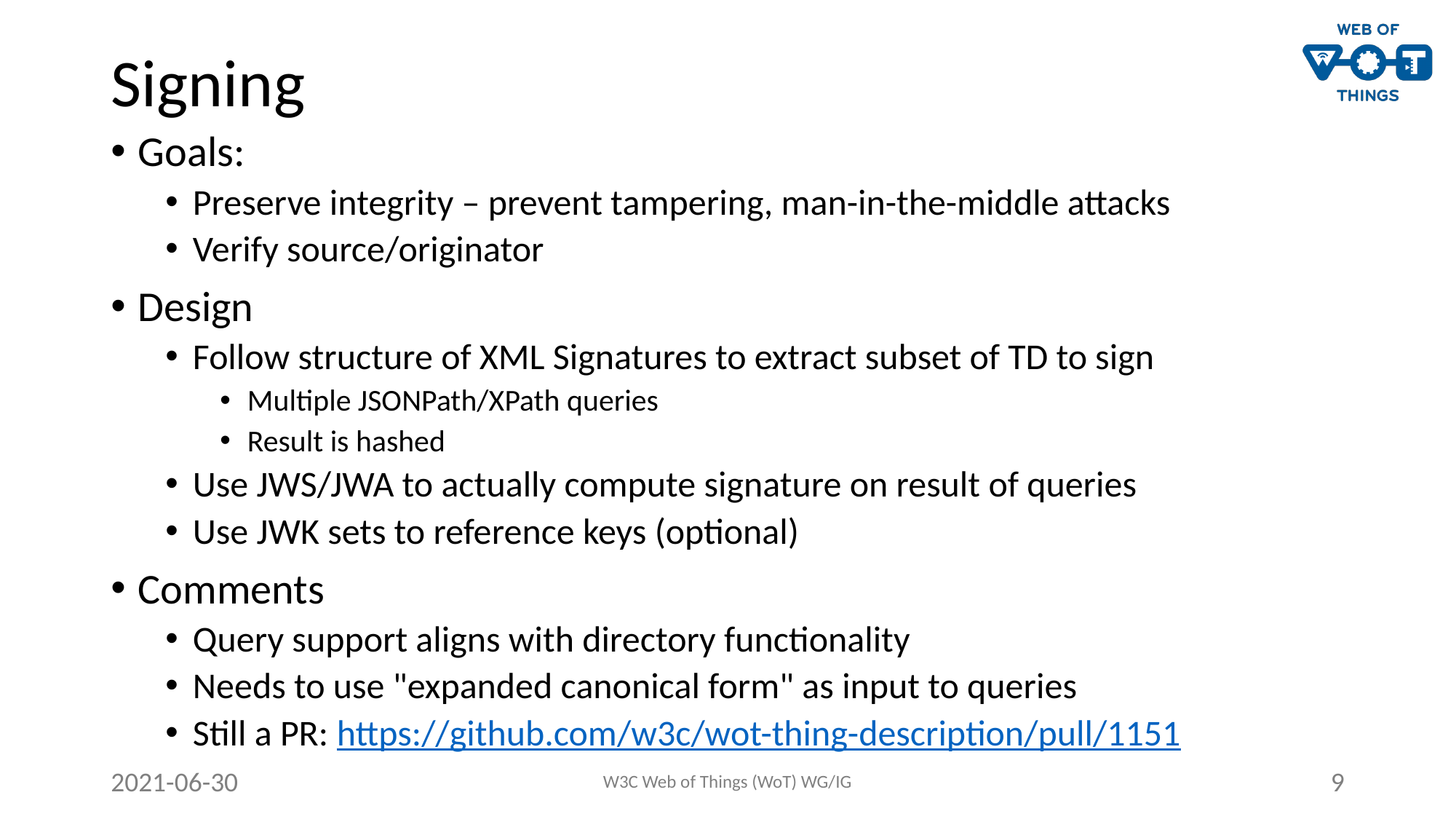

# Signing
Goals:
Preserve integrity – prevent tampering, man-in-the-middle attacks
Verify source/originator
Design
Follow structure of XML Signatures to extract subset of TD to sign
Multiple JSONPath/XPath queries
Result is hashed
Use JWS/JWA to actually compute signature on result of queries
Use JWK sets to reference keys (optional)
Comments
Query support aligns with directory functionality
Needs to use "expanded canonical form" as input to queries
Still a PR: https://github.com/w3c/wot-thing-description/pull/1151
2021-06-30
W3C Web of Things (WoT) WG/IG
9